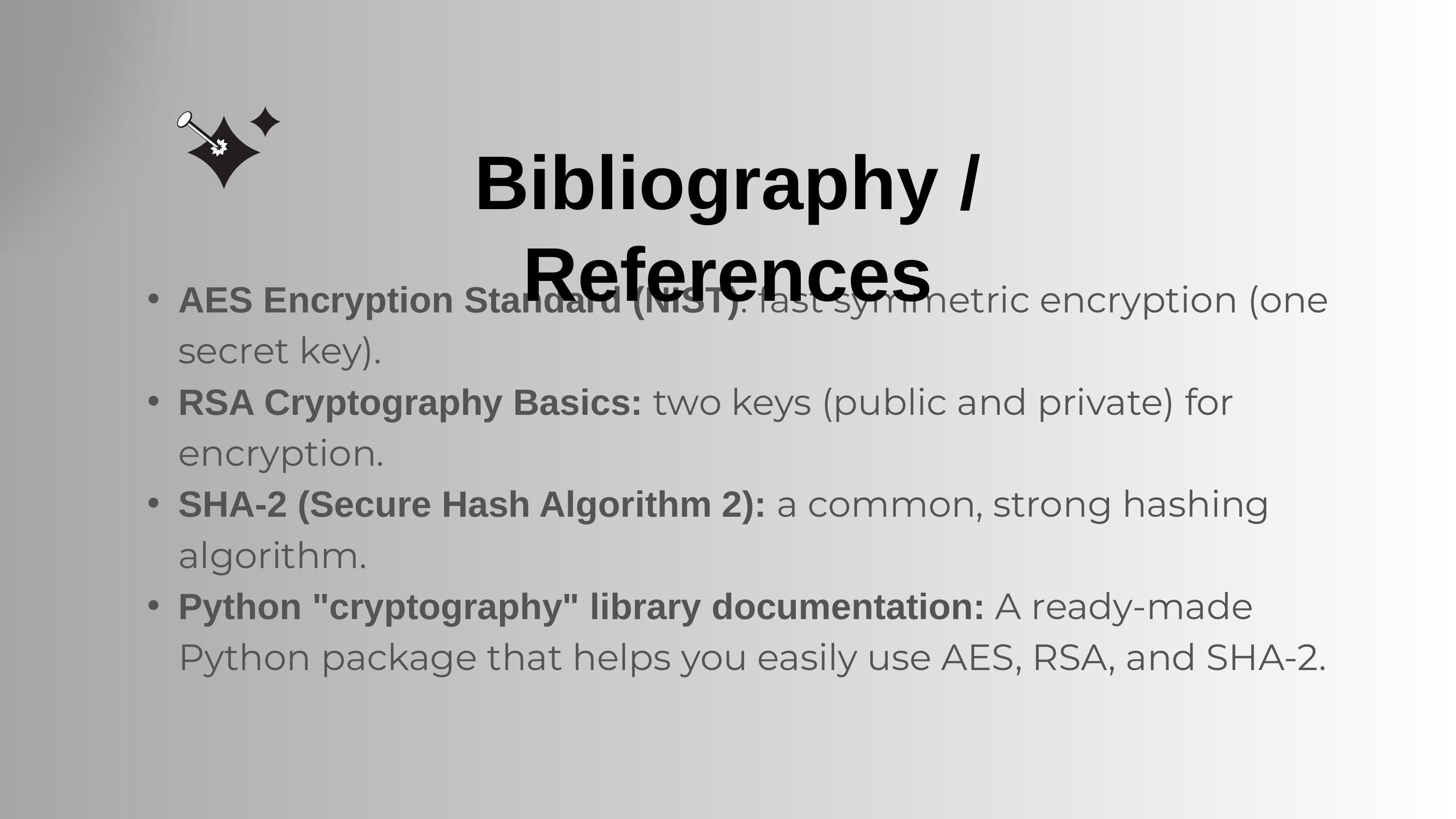

Bibliography / References
AES Encryption Standard (NIST): fast symmetric encryption (one secret key).
RSA Cryptography Basics: two keys (public and private) for encryption.
SHA-2 (Secure Hash Algorithm 2): a common, strong hashing algorithm.
Python "cryptography" library documentation: A ready-made Python package that helps you easily use AES, RSA, and SHA-2.